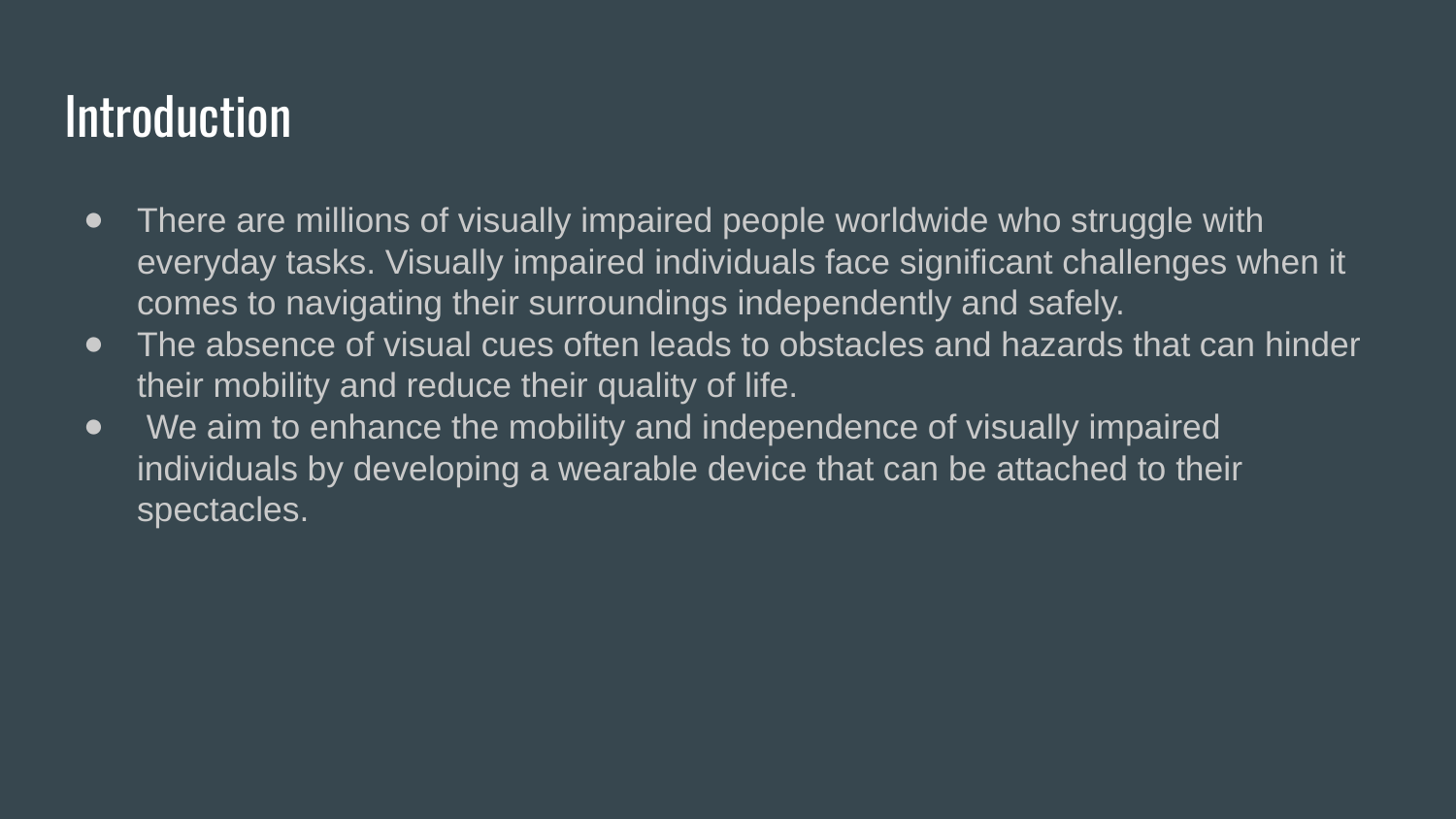

# Introduction
There are millions of visually impaired people worldwide who struggle with everyday tasks. Visually impaired individuals face significant challenges when it comes to navigating their surroundings independently and safely.
The absence of visual cues often leads to obstacles and hazards that can hinder their mobility and reduce their quality of life.
 We aim to enhance the mobility and independence of visually impaired individuals by developing a wearable device that can be attached to their spectacles.